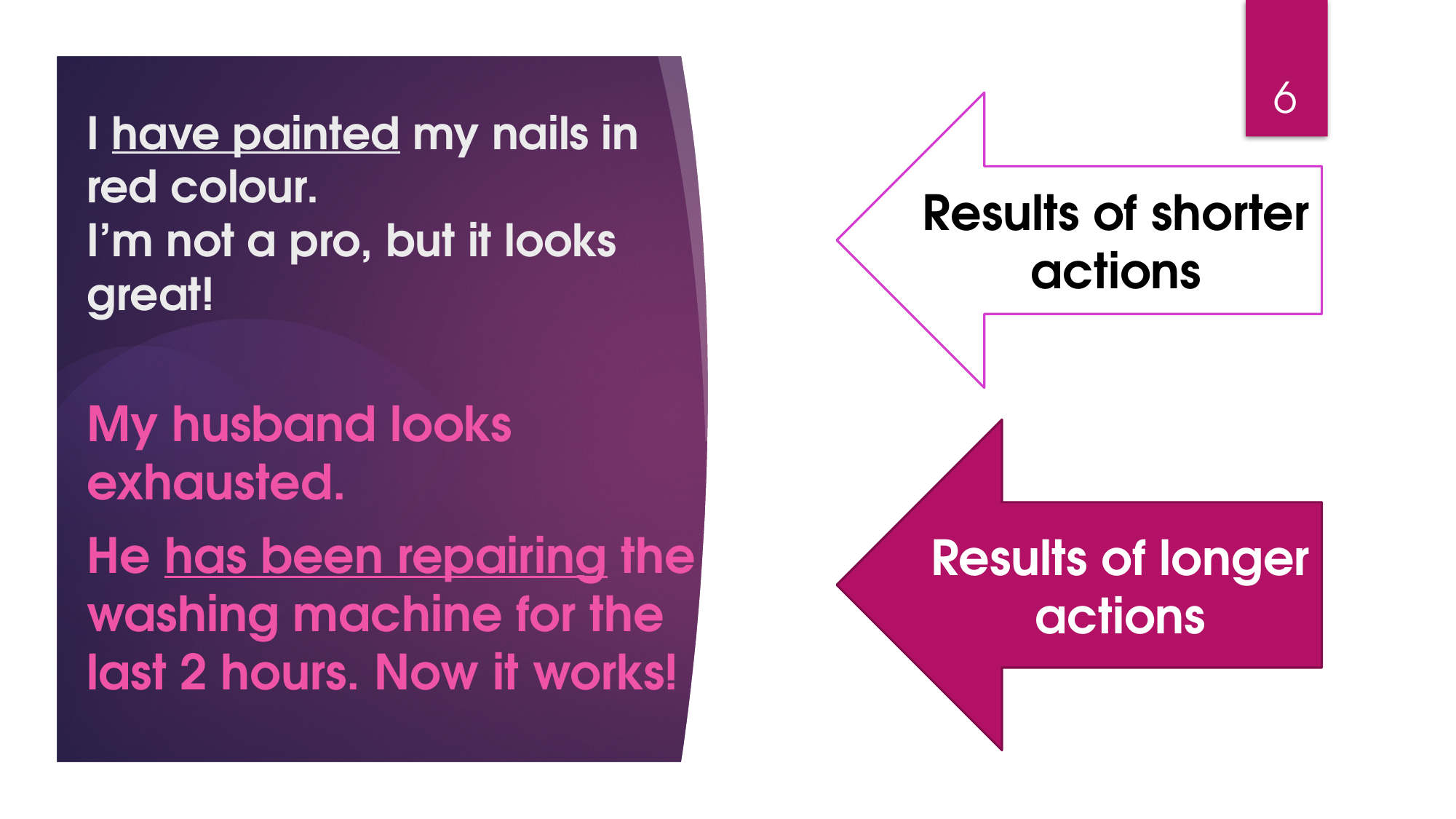

6
# I have painted my nails in red colour. I’m not a pro, but it looks great!

Results of shorter actions
My husband looks exhausted.
He has been repairing the washing machine for the last 2 hours. Now it works!

Results of longer actions